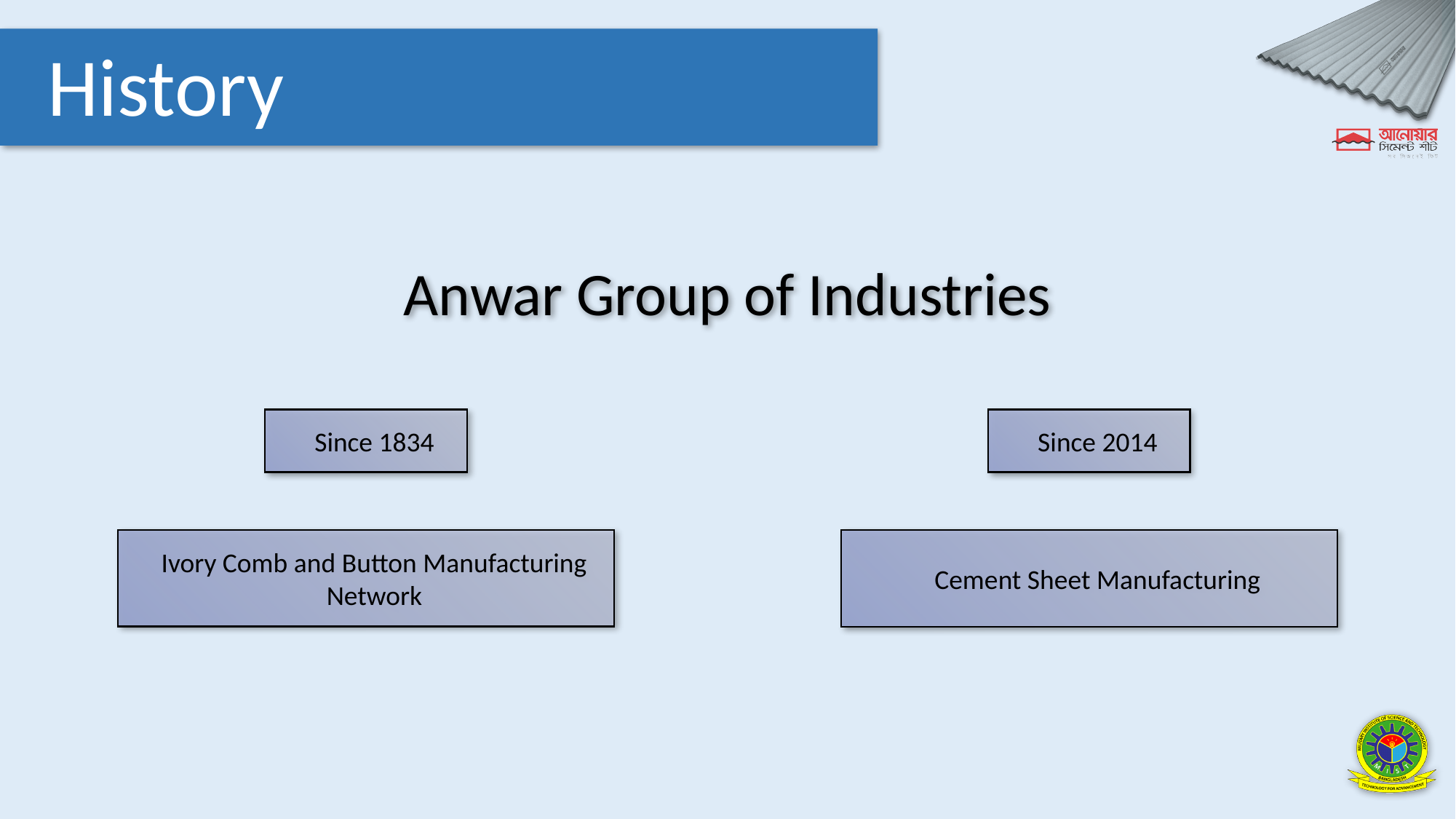

History
Anwar Group of Industries
Since 1834
Since 2014
Ivory Comb and Button Manufacturing Network
Cement Sheet Manufacturing